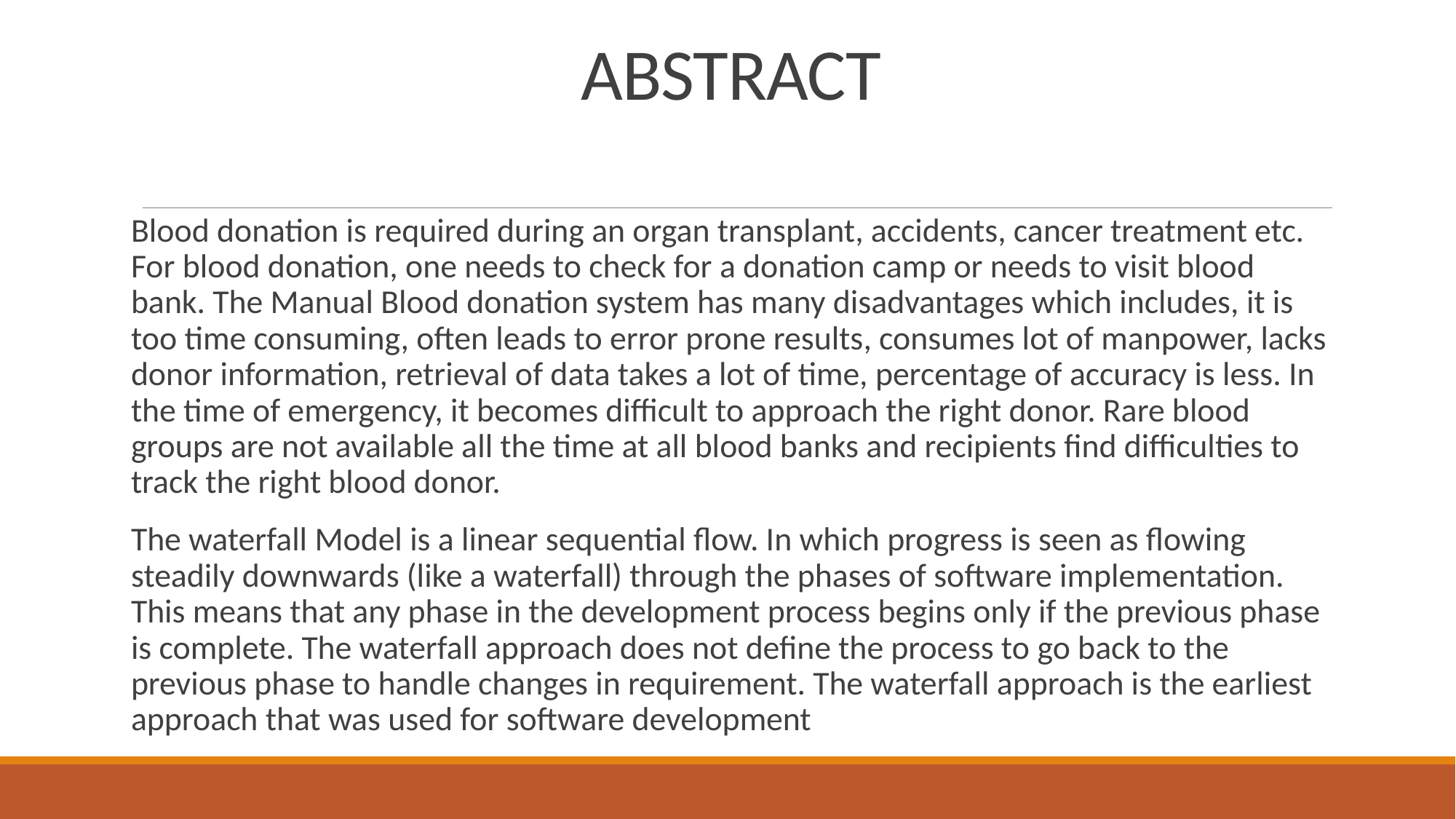

# ABSTRACT
Blood donation is required during an organ transplant, accidents, cancer treatment etc. For blood donation, one needs to check for a donation camp or needs to visit blood bank. The Manual Blood donation system has many disadvantages which includes, it is too time consuming, often leads to error prone results, consumes lot of manpower, lacks donor information, retrieval of data takes a lot of time, percentage of accuracy is less. In the time of emergency, it becomes difficult to approach the right donor. Rare blood groups are not available all the time at all blood banks and recipients find difficulties to track the right blood donor.
The waterfall Model is a linear sequential flow. In which progress is seen as flowing steadily downwards (like a waterfall) through the phases of software implementation. This means that any phase in the development process begins only if the previous phase is complete. The waterfall approach does not define the process to go back to the previous phase to handle changes in requirement. The waterfall approach is the earliest approach that was used for software development